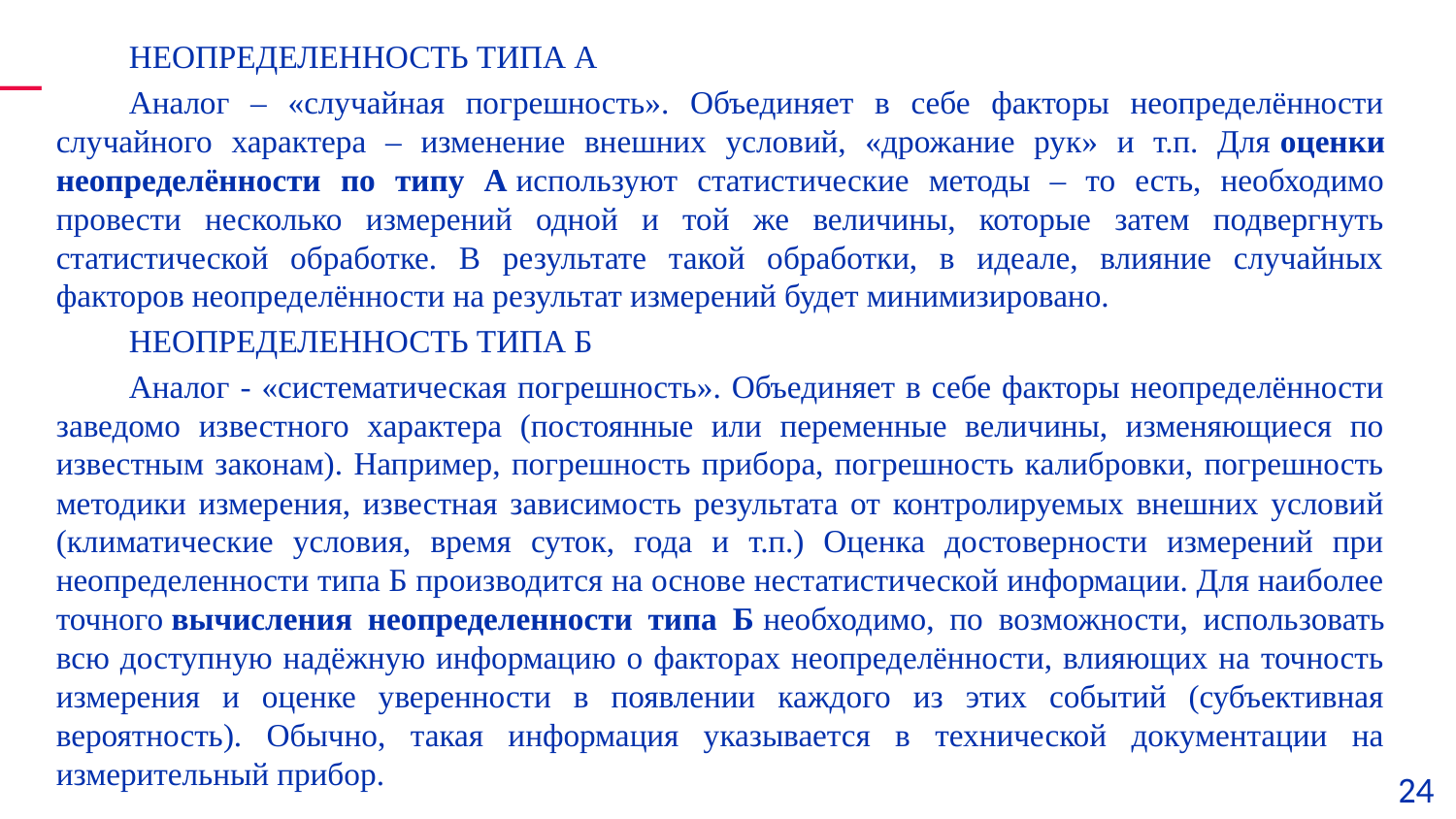

НЕОПРЕДЕЛЕННОСТЬ ТИПА А
Аналог – «случайная погрешность». Объединяет в себе факторы неопределённости случайного характера – изменение внешних условий, «дрожание рук» и т.п. Для оценки неопределённости по типу А используют статистические методы – то есть, необходимо провести несколько измерений одной и той же величины, которые затем подвергнуть статистической обработке. В результате такой обработки, в идеале, влияние случайных факторов неопределённости на результат измерений будет минимизировано.
НЕОПРЕДЕЛЕННОСТЬ ТИПА Б
Аналог - «систематическая погрешность». Объединяет в себе факторы неопределённости заведомо известного характера (постоянные или переменные величины, изменяющиеся по известным законам). Например, погрешность прибора, погрешность калибровки, погрешность методики измерения, известная зависимость результата от контролируемых внешних условий (климатические условия, время суток, года и т.п.) Оценка достоверности измерений при неопределенности типа Б производится на основе нестатистической информации. Для наиболее точного вычисления неопределенности типа Б необходимо, по возможности, использовать всю доступную надёжную информацию о факторах неопределённости, влияющих на точность измерения и оценке уверенности в появлении каждого из этих событий (субъективная вероятность). Обычно, такая информация указывается в технической документации на измерительный прибор.
24